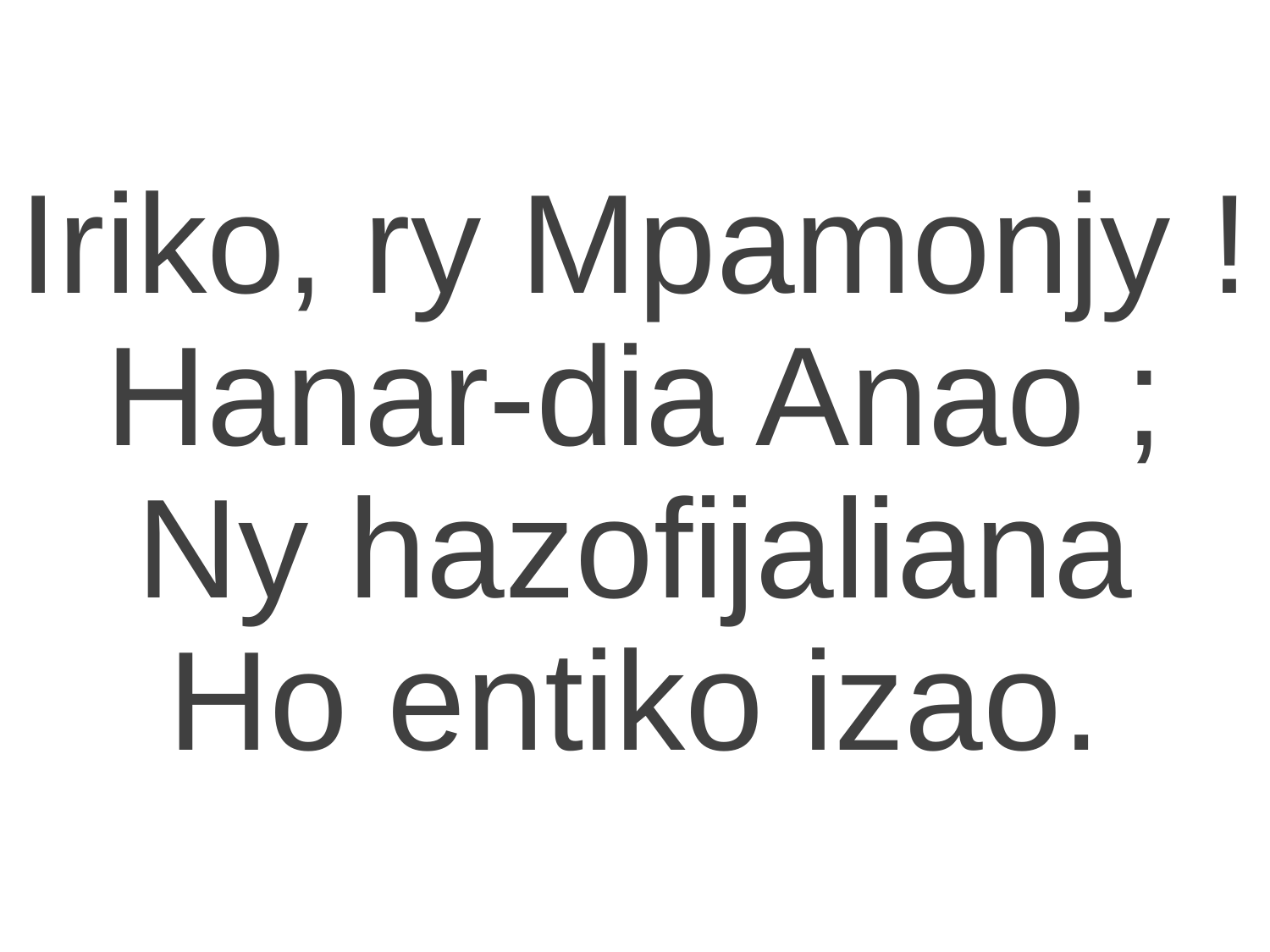

Iriko, ry Mpamonjy !
Hanar-dia Anao ;
Ny hazofijaliana
Ho entiko izao.